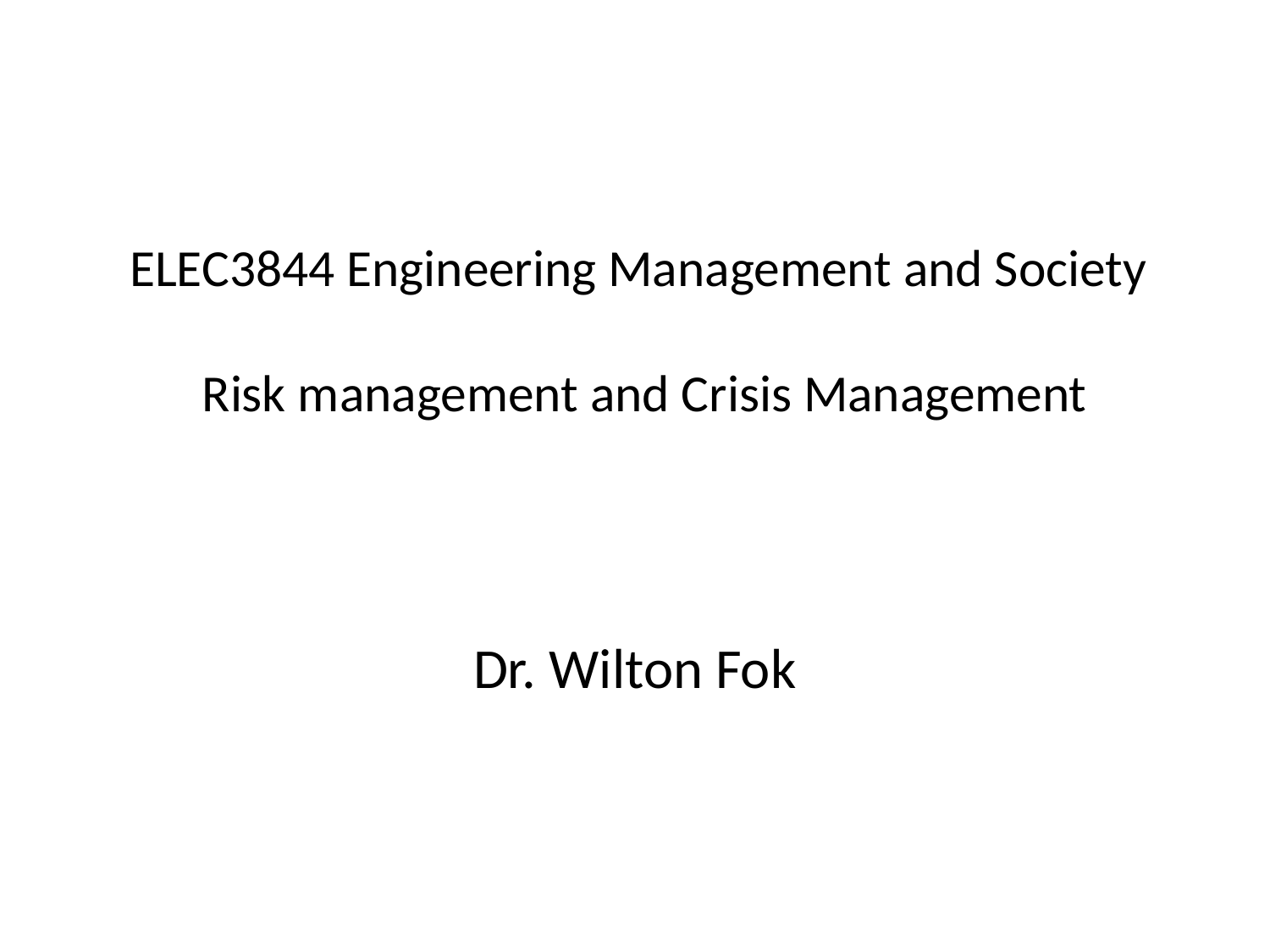

# ELEC3844 Engineering Management and Society Risk management and Crisis Management
Dr. Wilton Fok